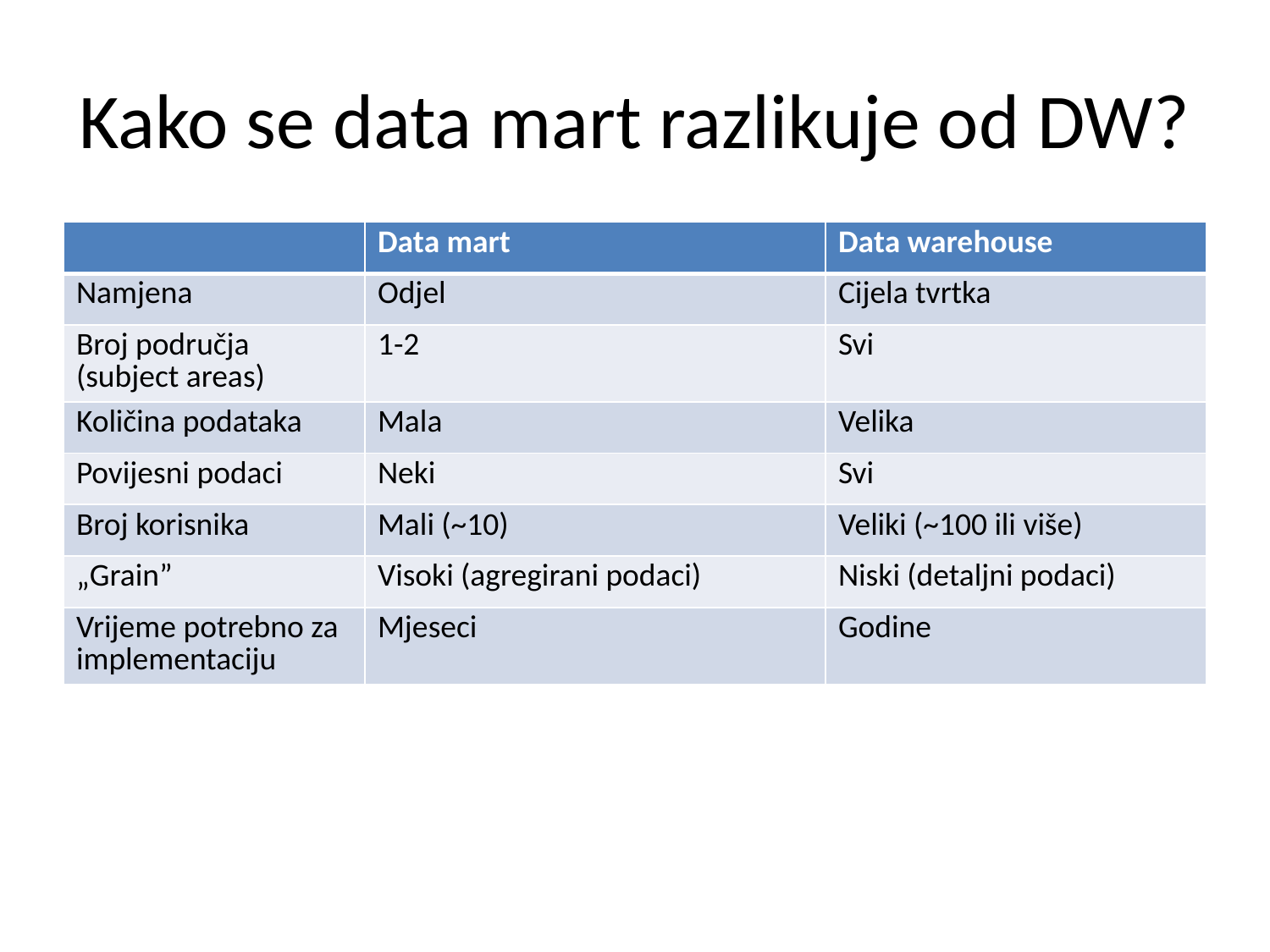

# Kako se data mart razlikuje od DW?
|  | Data mart | Data warehouse |
| --- | --- | --- |
| Namjena | Odjel | Cijela tvrtka |
| Broj područja (subject areas) | 1-2 | Svi |
| Količina podataka | Mala | Velika |
| Povijesni podaci | Neki | Svi |
| Broj korisnika | Mali (~10) | Veliki (~100 ili više) |
| „Grain” | Visoki (agregirani podaci) | Niski (detaljni podaci) |
| Vrijeme potrebno za implementaciju | Mjeseci | Godine |